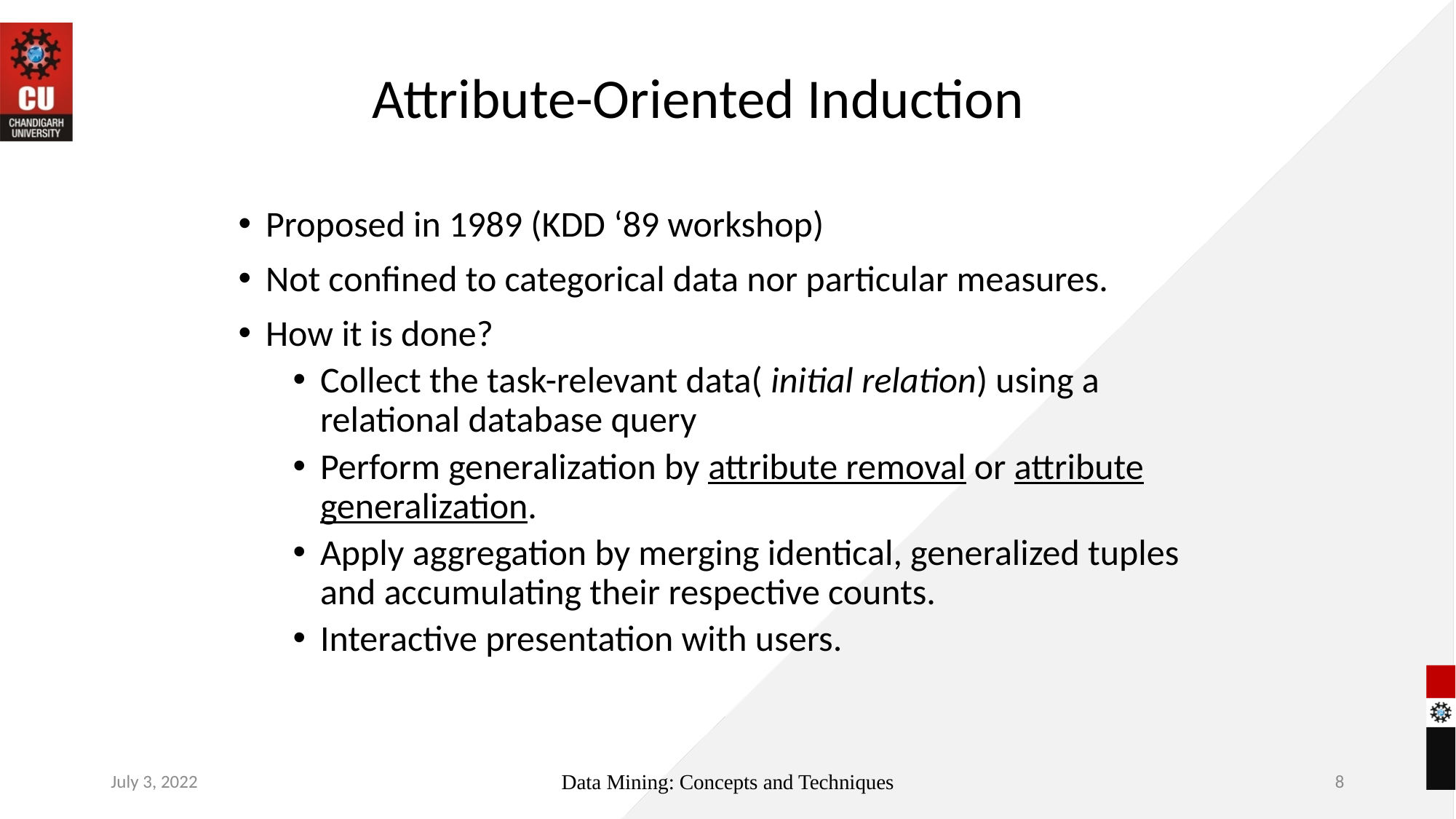

# Attribute-Oriented Induction
Proposed in 1989 (KDD ‘89 workshop)
Not confined to categorical data nor particular measures.
How it is done?
Collect the task-relevant data( initial relation) using a relational database query
Perform generalization by attribute removal or attribute generalization.
Apply aggregation by merging identical, generalized tuples and accumulating their respective counts.
Interactive presentation with users.

July 3, 2022
Data Mining: Concepts and Techniques
8